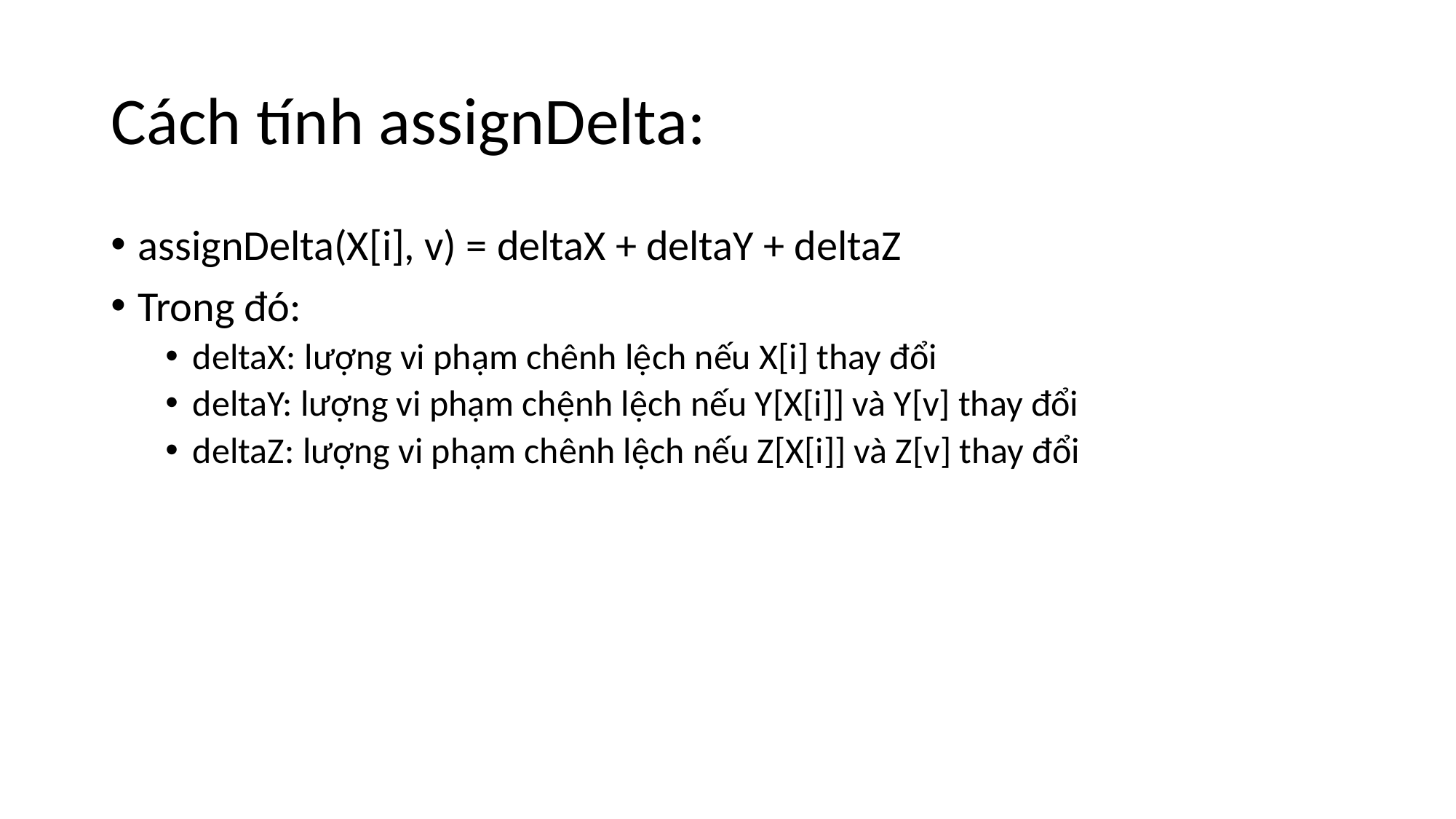

# Cách tính assignDelta:
assignDelta(X[i], v) = deltaX + deltaY + deltaZ
Trong đó:
deltaX: lượng vi phạm chênh lệch nếu X[i] thay đổi
deltaY: lượng vi phạm chệnh lệch nếu Y[X[i]] và Y[v] thay đổi
deltaZ: lượng vi phạm chênh lệch nếu Z[X[i]] và Z[v] thay đổi